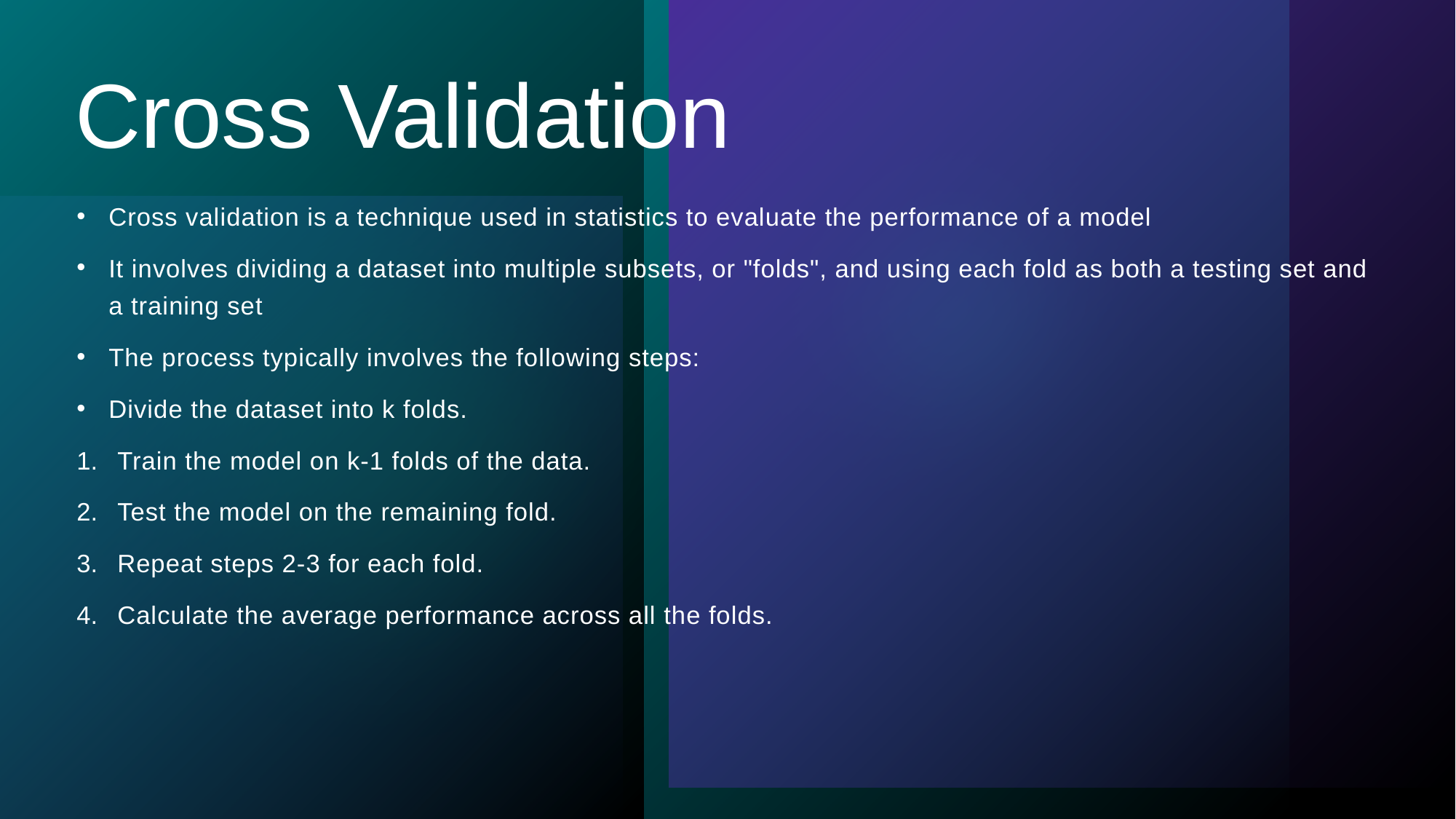

# Cross Validation
Cross validation is a technique used in statistics to evaluate the performance of a model
It involves dividing a dataset into multiple subsets, or "folds", and using each fold as both a testing set and a training set
The process typically involves the following steps:
Divide the dataset into k folds.
Train the model on k-1 folds of the data.
Test the model on the remaining fold.
Repeat steps 2-3 for each fold.
Calculate the average performance across all the folds.